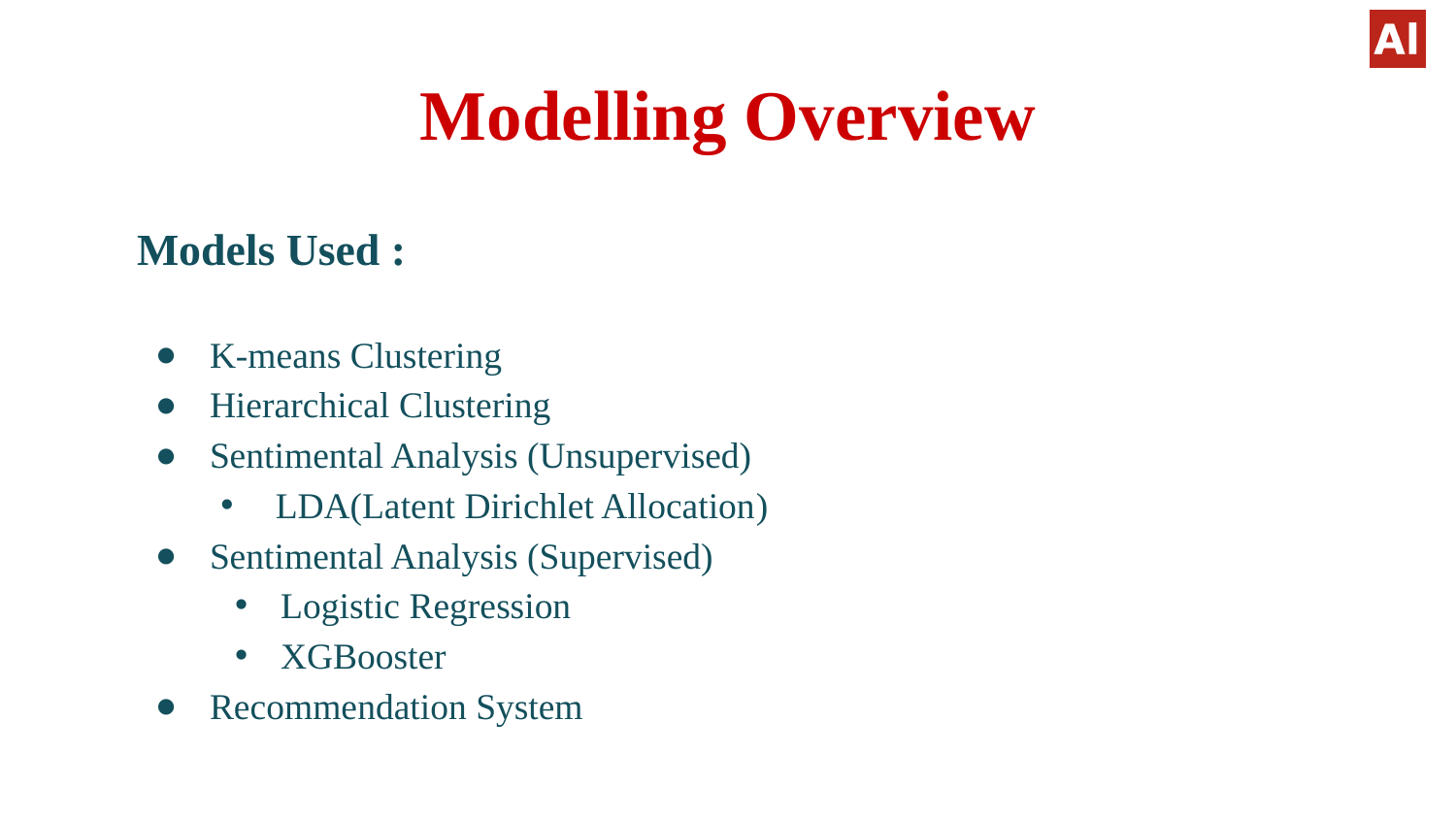

# Modelling Overview

Models Used :

K-means Clustering
Hierarchical Clustering
Sentimental Analysis (Unsupervised)
 LDA(Latent Dirichlet Allocation)
Sentimental Analysis (Supervised)
Logistic Regression
XGBooster
Recommendation System